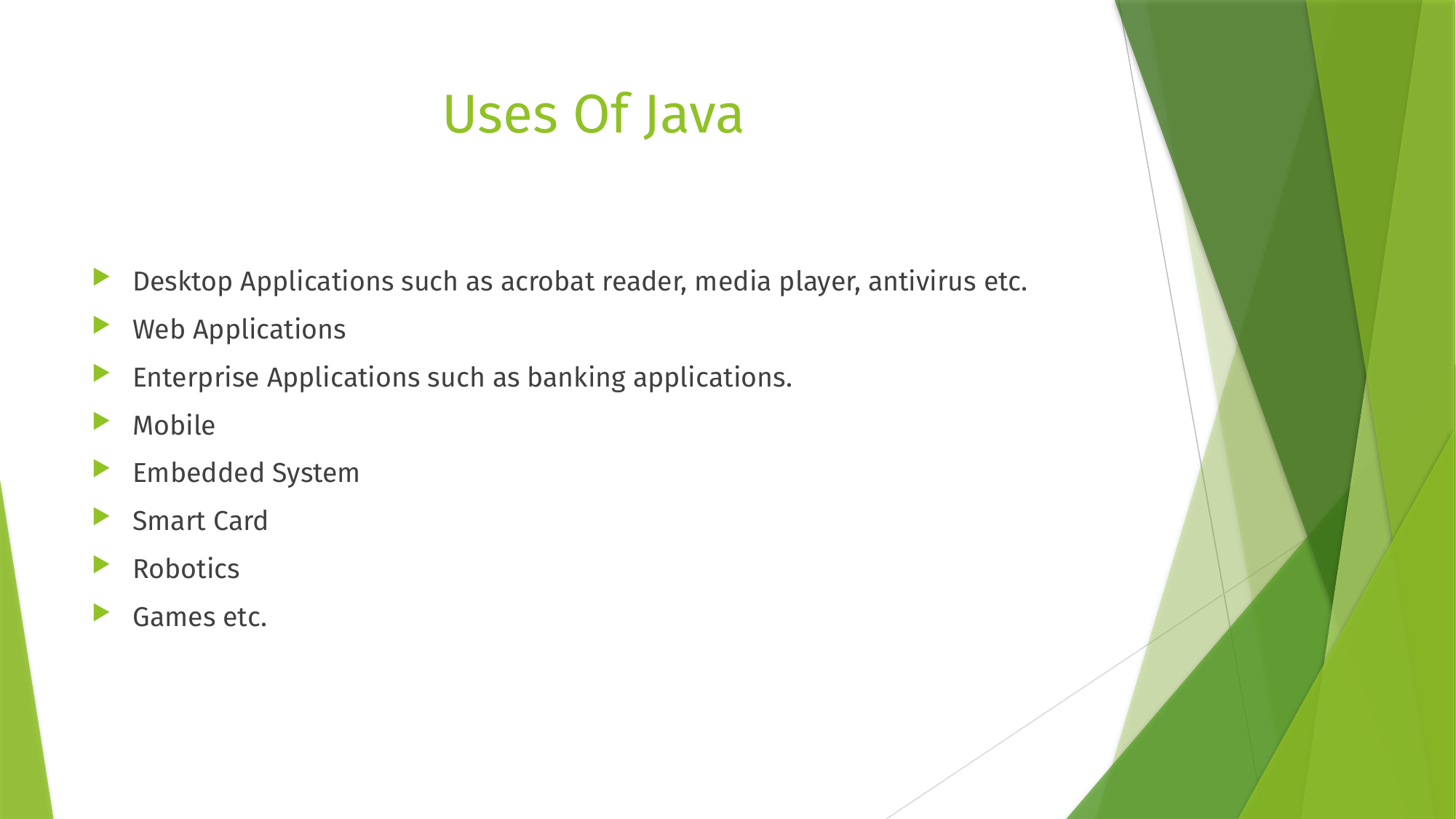

# Uses Of Java
Desktop Applications such as acrobat reader, media player, antivirus etc.
Web Applications
Enterprise Applications such as banking applications.
Mobile
Embedded System
Smart Card
Robotics
Games etc.